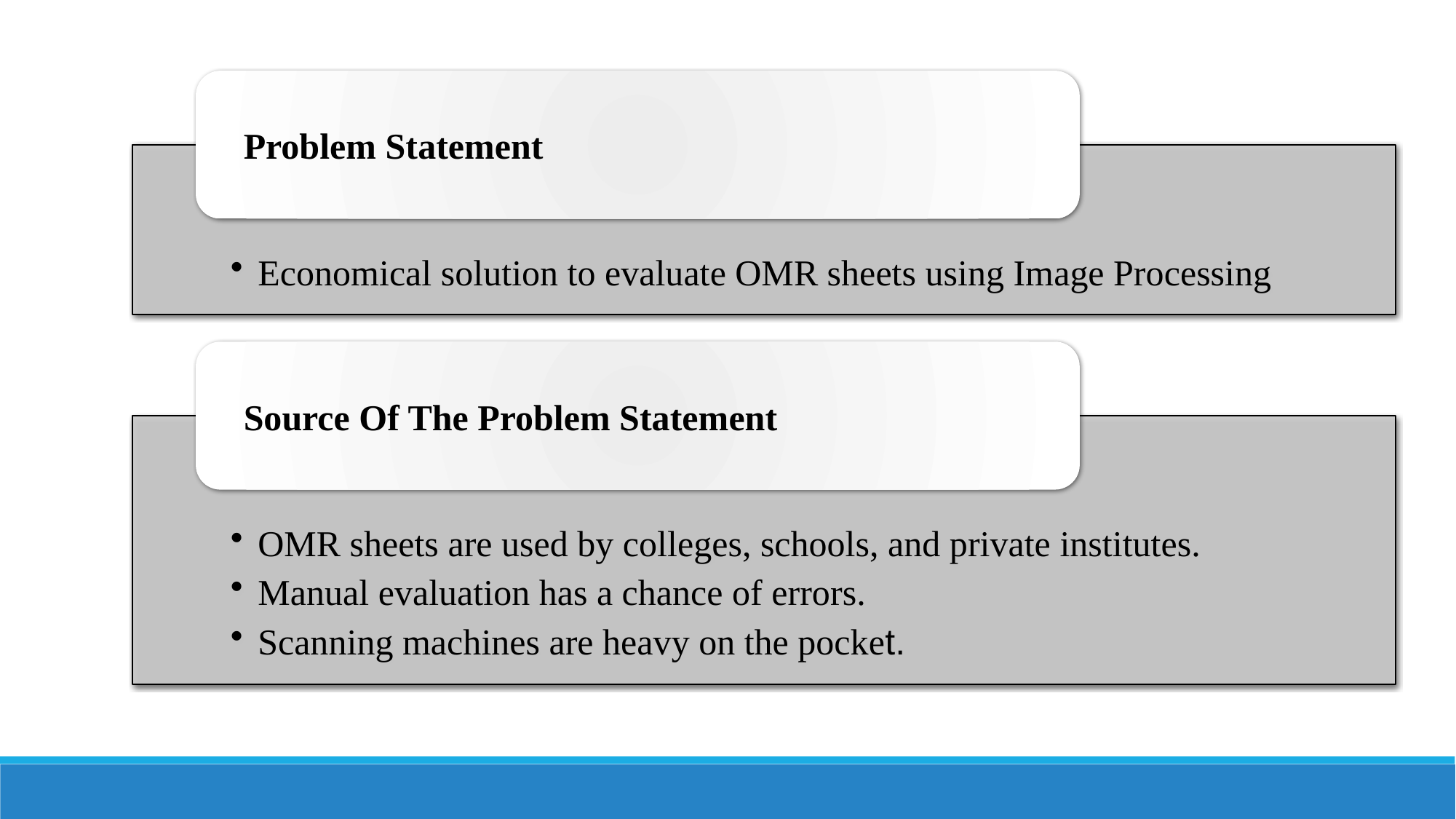

Economical solution to evaluate OMR sheets using Image Processing
Problem Statement
OMR sheets are used by colleges, schools, and private institutes.
Manual evaluation has a chance of errors.
Scanning machines are heavy on the pocket.
Source Of The Problem Statement